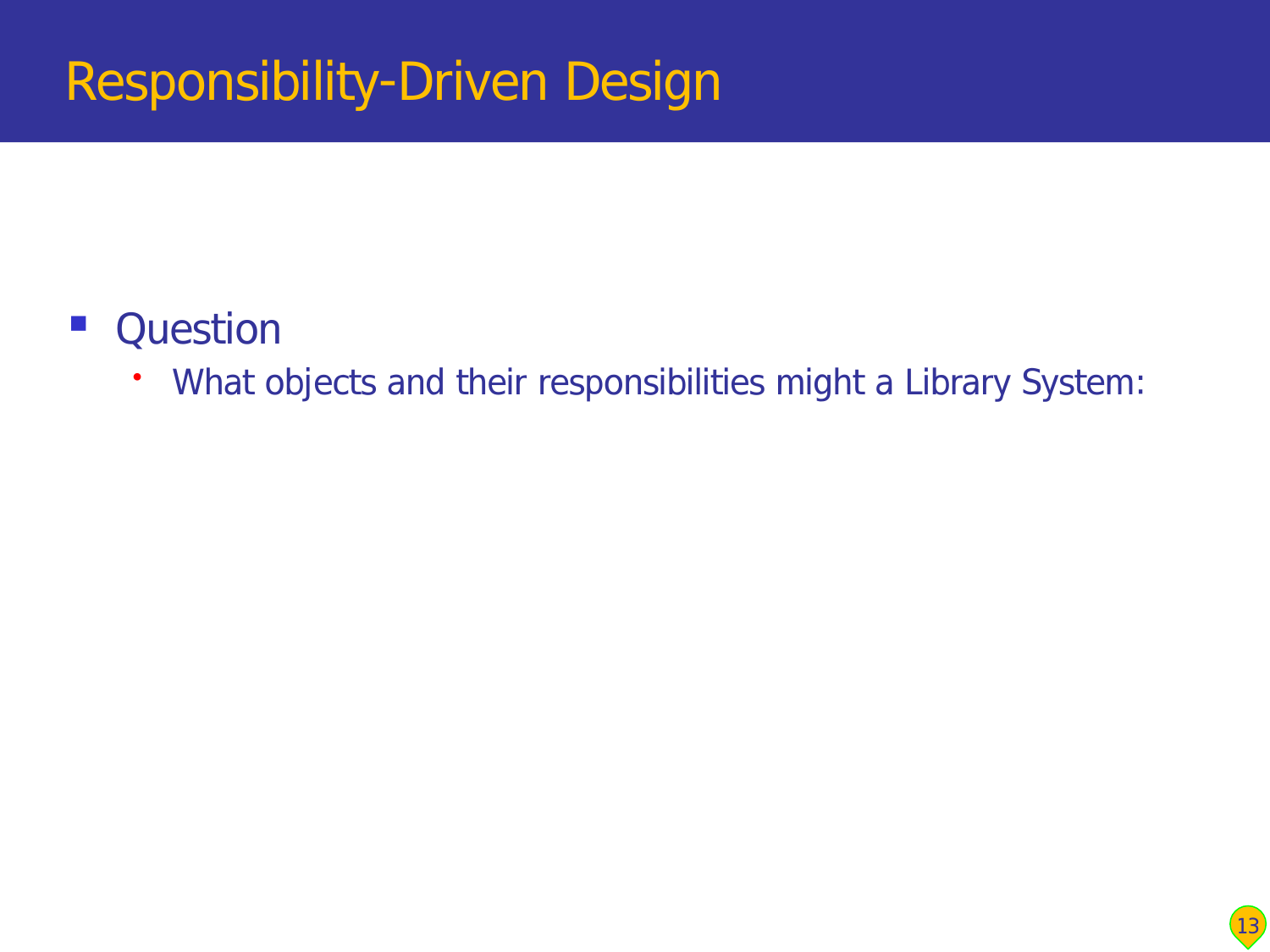

# Responsibility-Driven Design
Question
What objects and their responsibilities might a Library System:

13